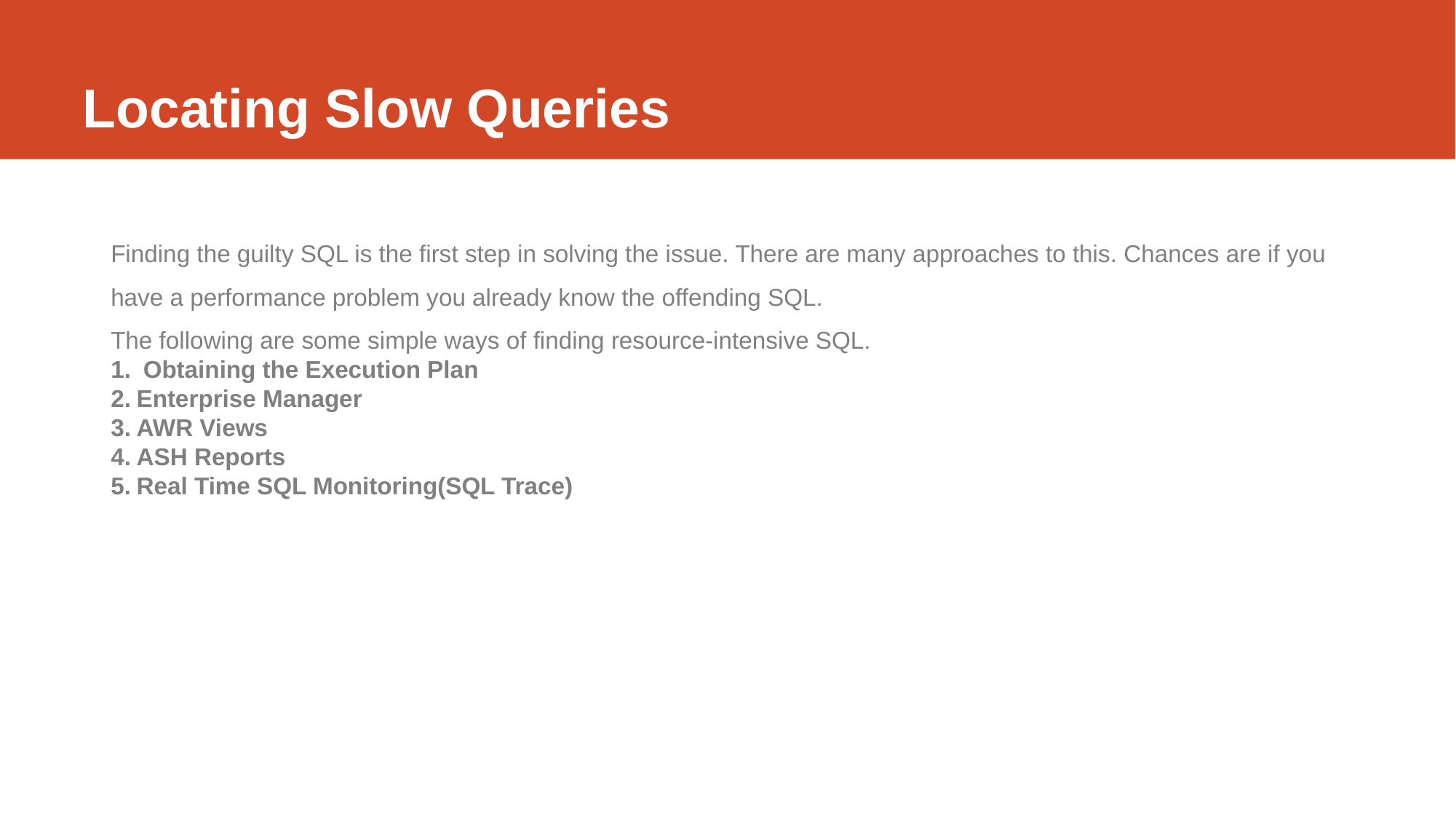

Locating Slow Queries
Finding the guilty SQL is the first step in solving the issue. There are many approaches to this. Chances are if you have a performance problem you already know the offending SQL.
The following are some simple ways of finding resource-intensive SQL.
 Obtaining the Execution Plan
Enterprise Manager
AWR Views
ASH Reports
Real Time SQL Monitoring(SQL Trace)